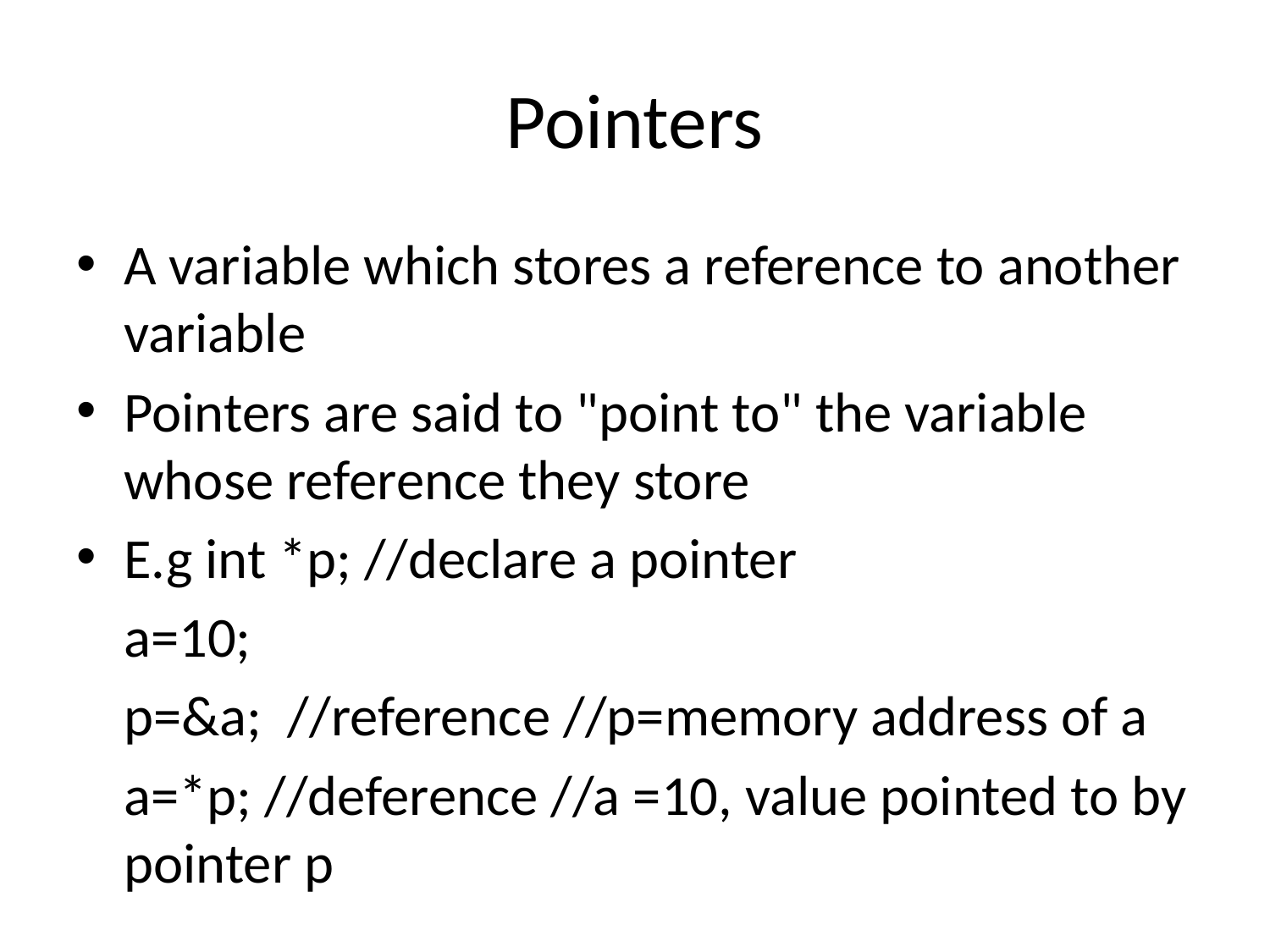

# Pointers
A variable which stores a reference to another variable
Pointers are said to "point to" the variable whose reference they store
E.g int *p; //declare a pointer
	a=10;
	p=&a;  //reference //p=memory address of a
	a=*p; //deference //a =10, value pointed to by pointer p